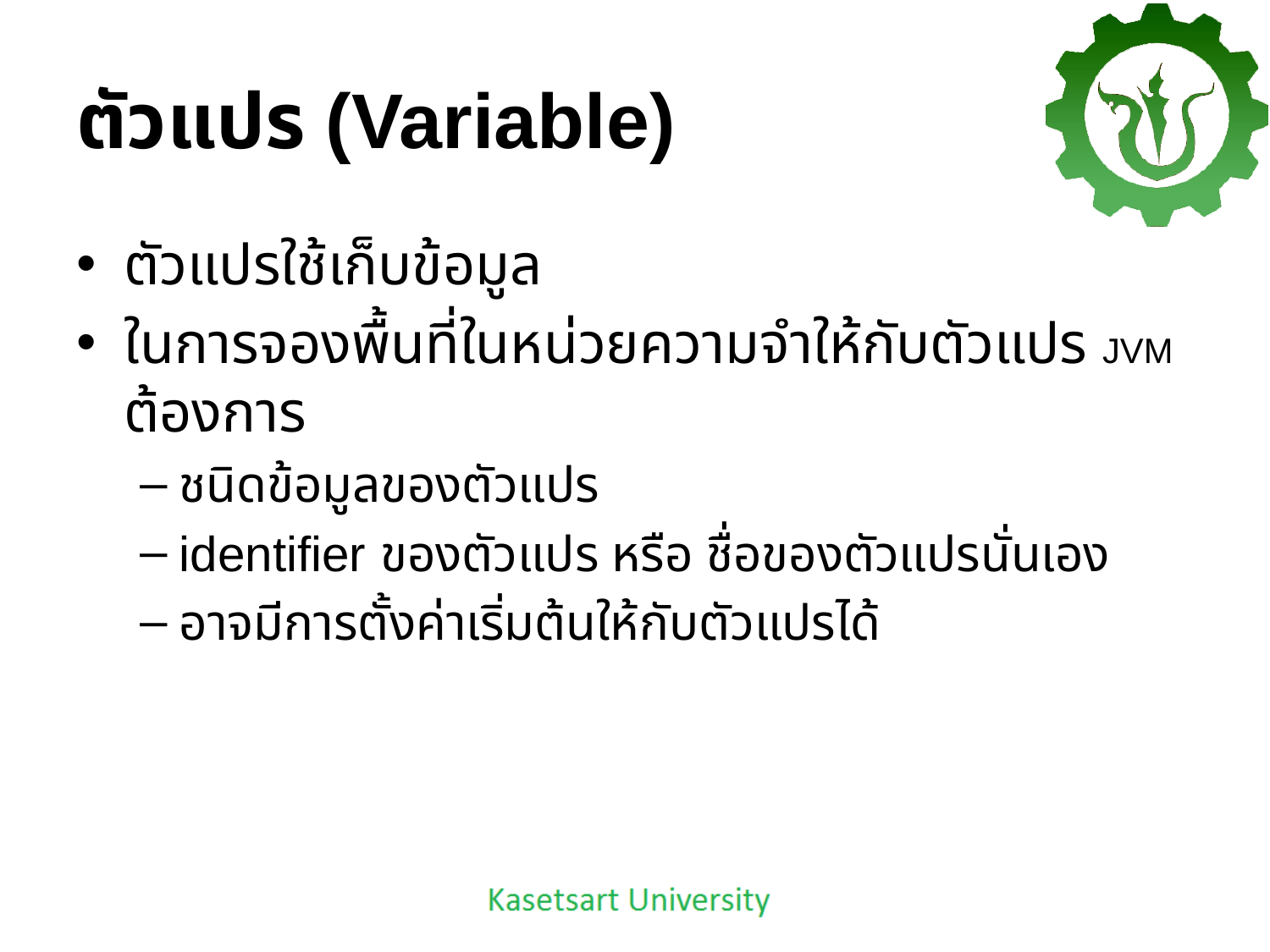

# ตัวแปร (Variable)
ตัวแปรใช้เก็บข้อมูล
ในการจองพื้นที่ในหน่วยความจำให้กับตัวแปร JVM ต้องการ
ชนิดข้อมูลของตัวแปร
identifier ของตัวแปร หรือ ชื่อของตัวแปรนั่นเอง
อาจมีการตั้งค่าเริ่มต้นให้กับตัวแปรได้